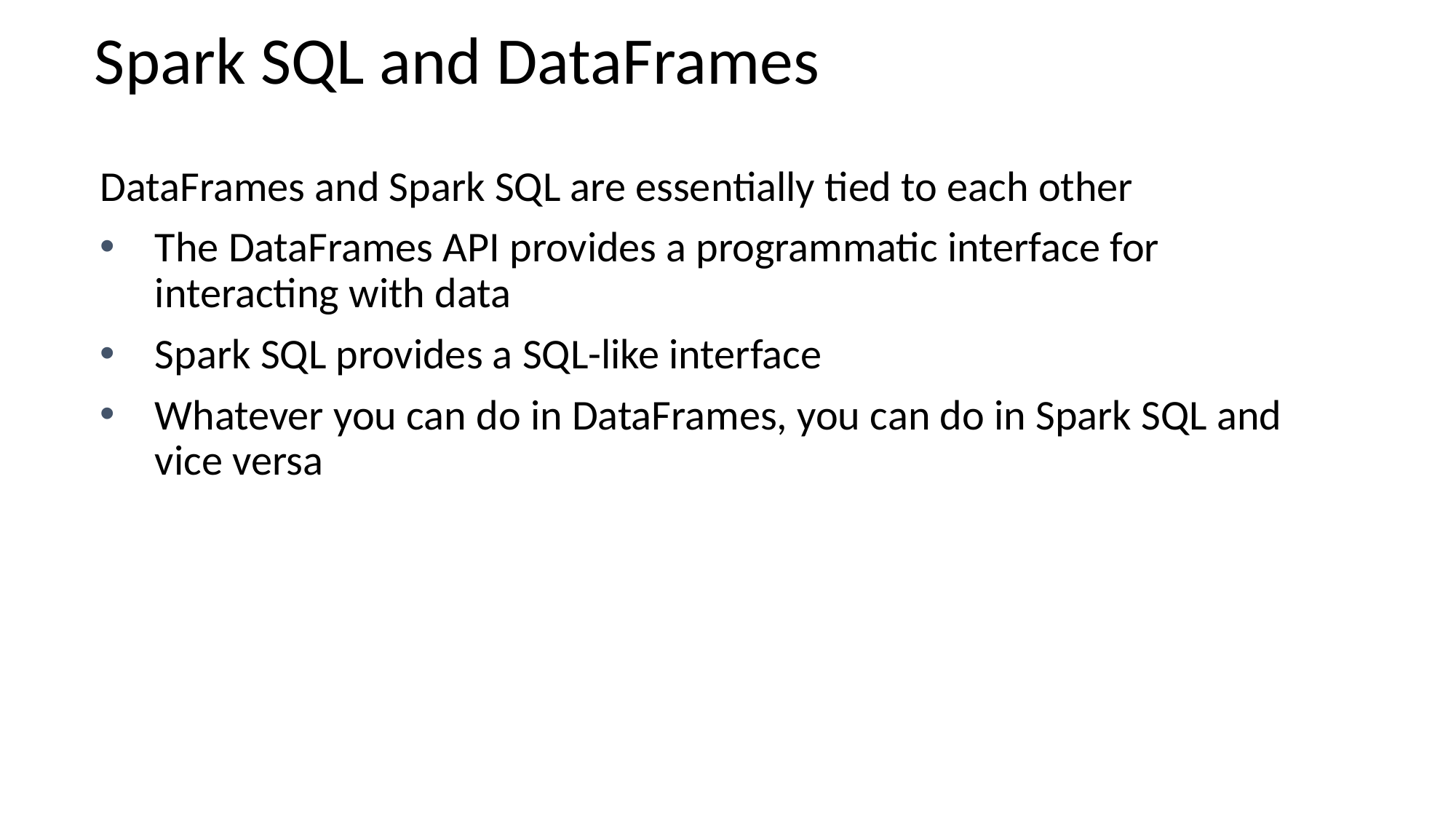

# Spark SQL and DataFrames
DataFrames and Spark SQL are essentially tied to each other
The DataFrames API provides a programmatic interface for interacting with data
Spark SQL provides a SQL-like interface
Whatever you can do in DataFrames, you can do in Spark SQL and vice versa